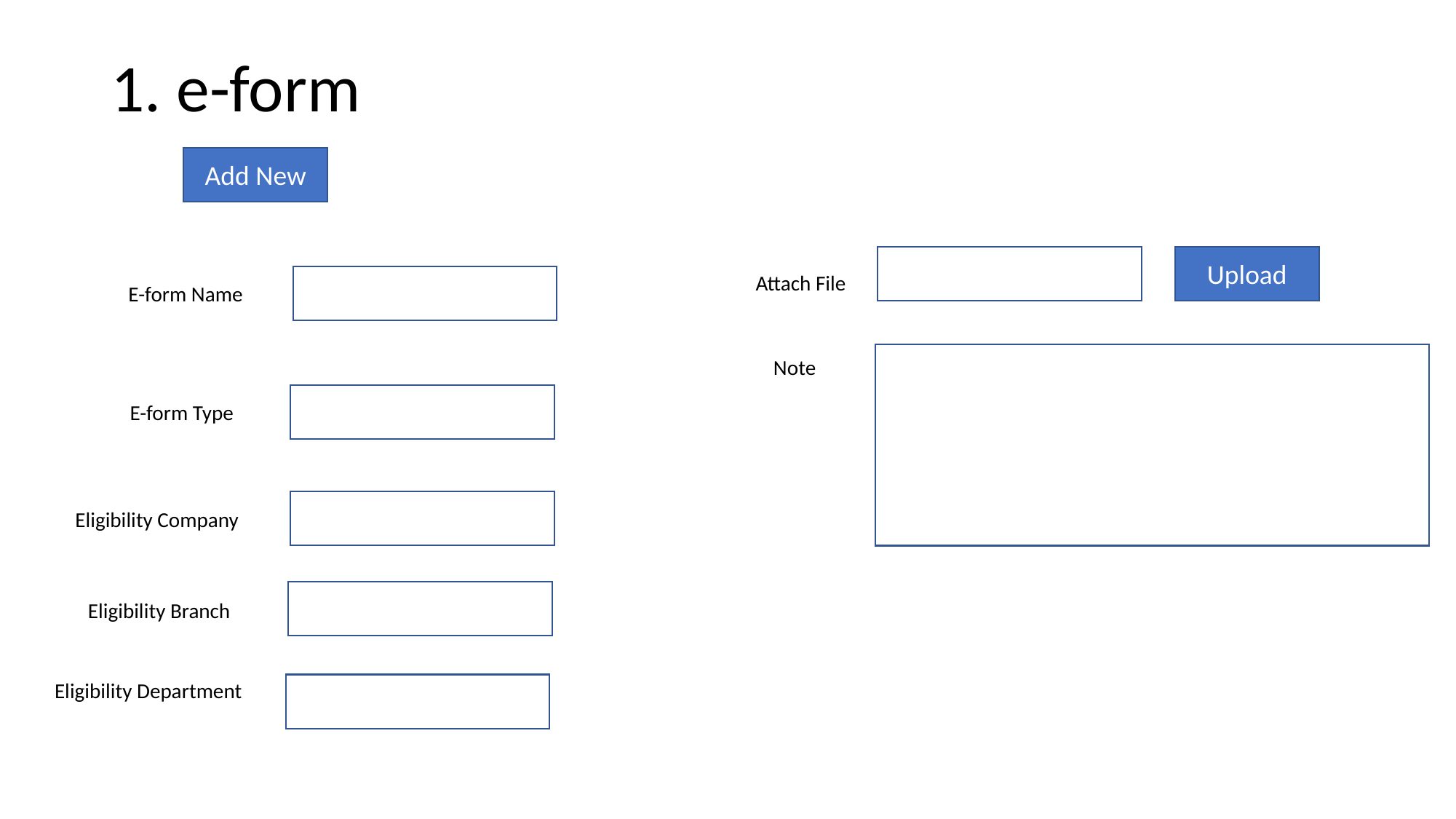

# 1. e-form
Add New

Upload
Attach File

E-form Name
Note

E-form Type
Eligibility Company

Eligibility Branch
Eligibility Department